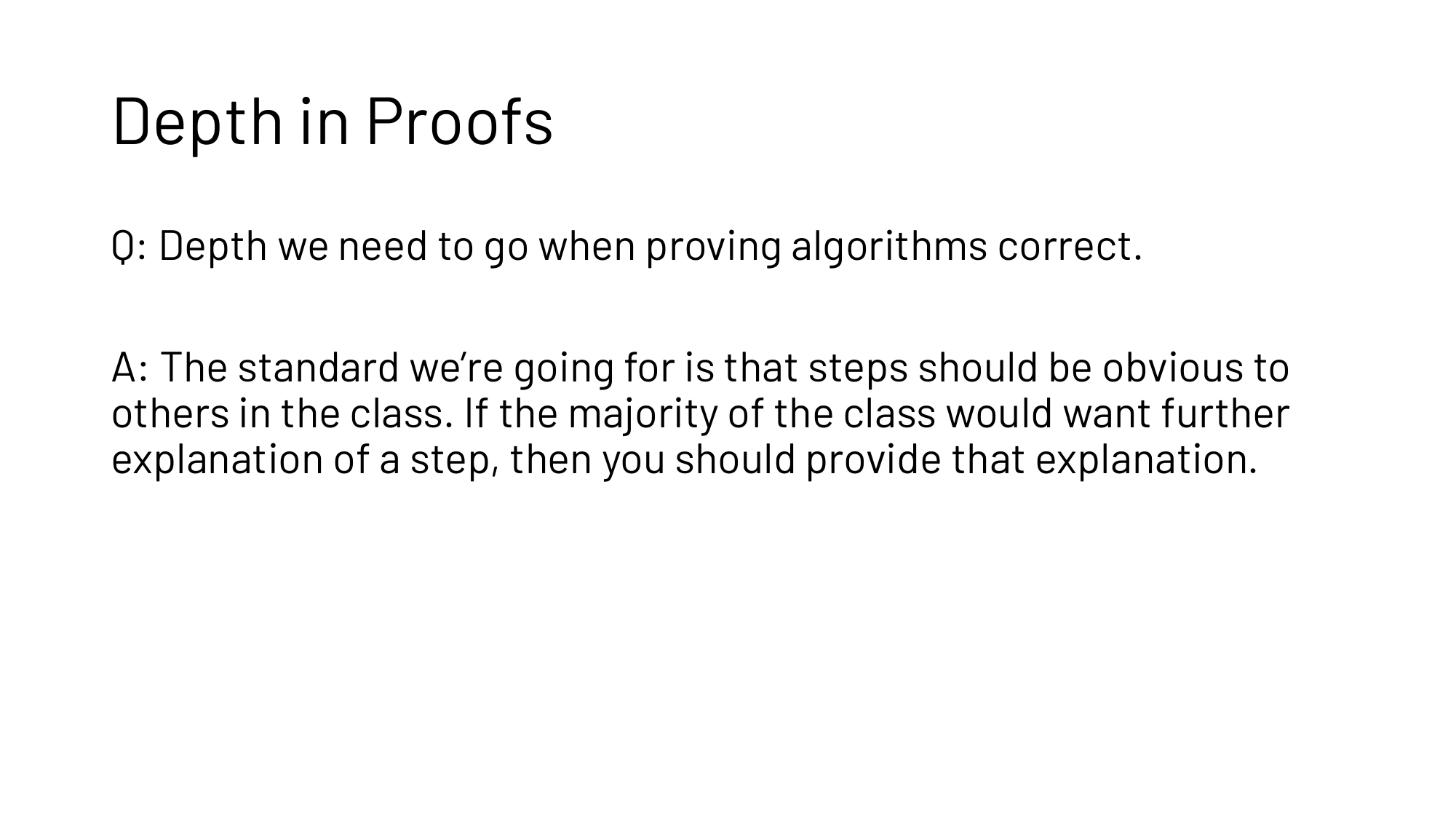

# Depth in Proofs
Q: Depth we need to go when proving algorithms correct.

A: The standard we’re going for is that steps should be obvious to others in the class. If the majority of the class would want further explanation of a step, then you should provide that explanation.